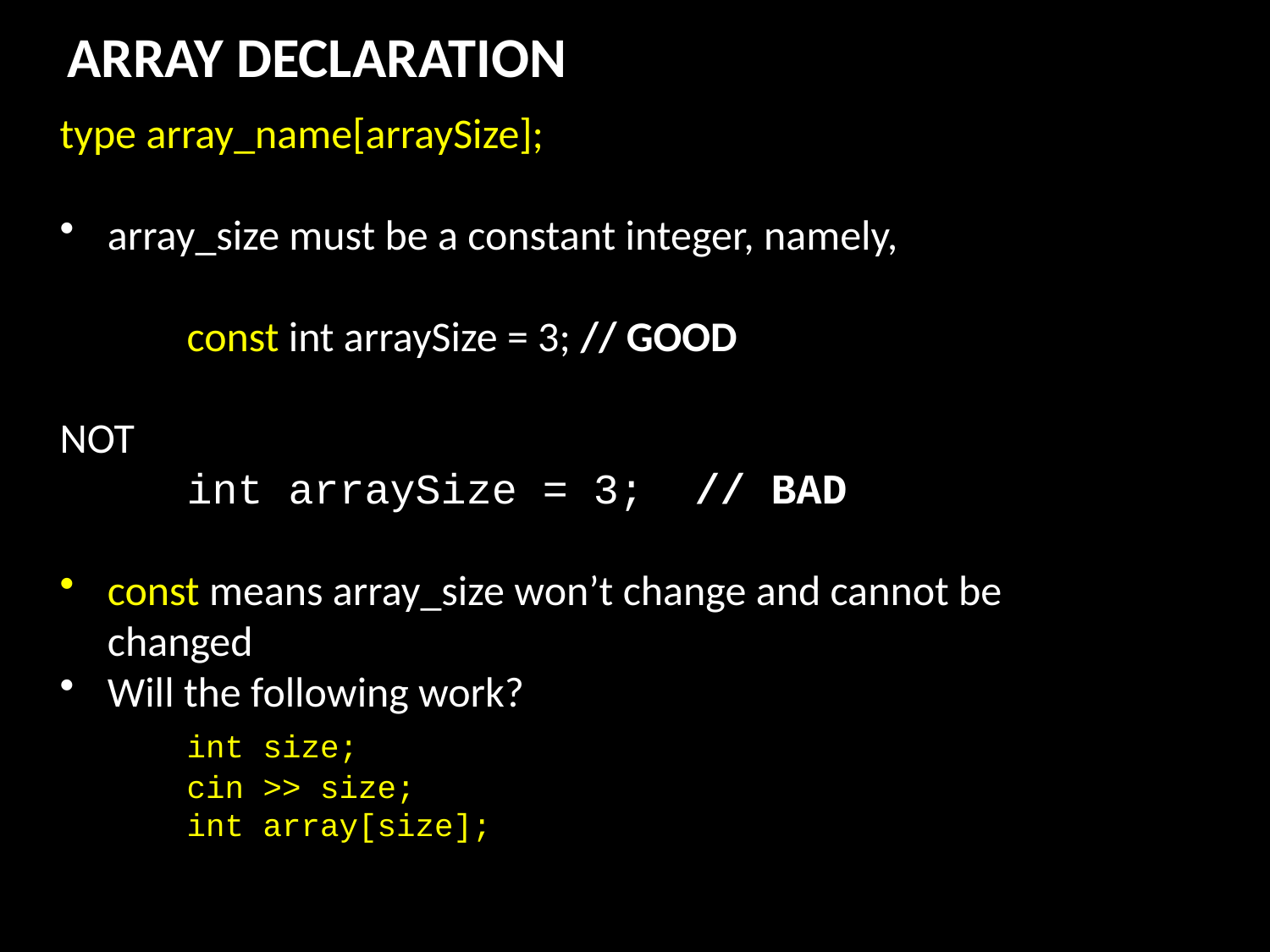

ARRAY DECLARATION
type array_name[arraySize];

array_size must be a constant integer, namely,

	const int arraySize = 3; // GOOD

NOT
	int arraySize = 3; 	// BAD

const means array_size won’t change and cannot be changed
Will the following work?
	int size;
	cin >> size;
	int array[size];